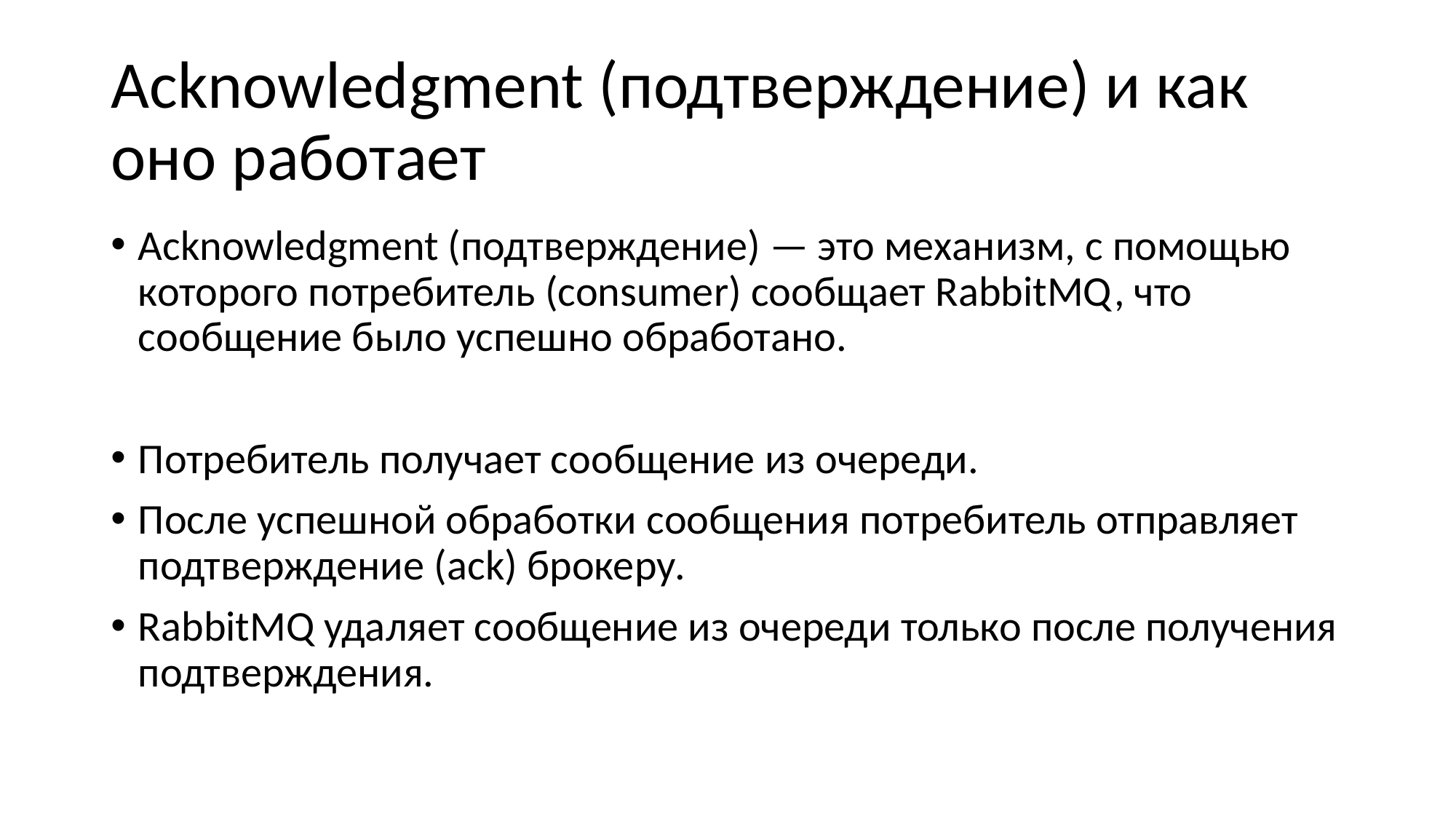

# Аcknowledgment (подтверждение) и как оно работает
Acknowledgment (подтверждение) — это механизм, с помощью которого потребитель (consumer) сообщает RabbitMQ, что сообщение было успешно обработано.

Потребитель получает сообщение из очереди.
После успешной обработки сообщения потребитель отправляет подтверждение (ack) брокеру.
RabbitMQ удаляет сообщение из очереди только после получения подтверждения.